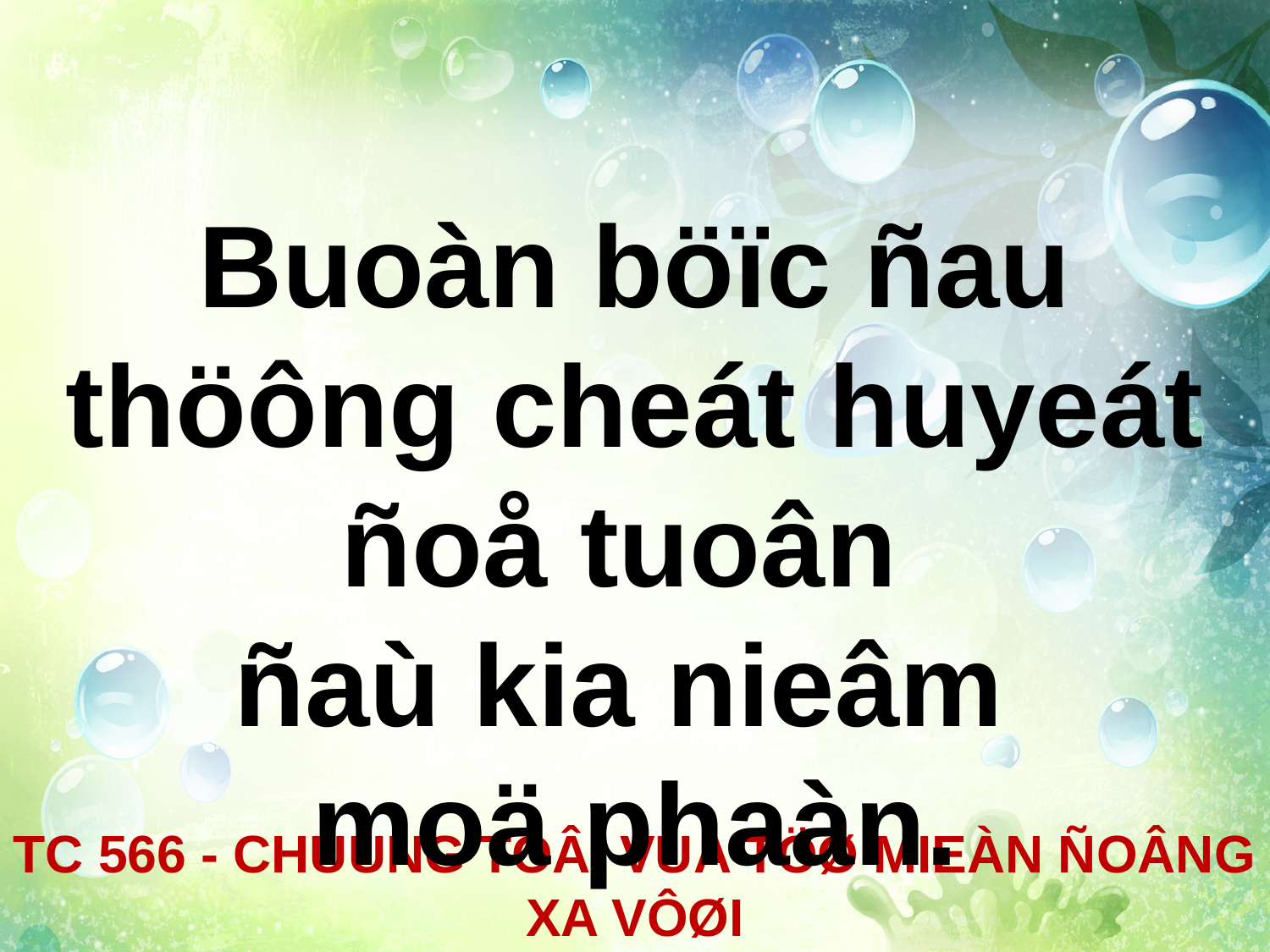

Buoàn böïc ñau thöông cheát huyeát ñoå tuoân
ñaù kia nieâm
moä phaàn.
TC 566 - CHUÙNG TOÂI VUA TÖØ MIEÀN ÑOÂNG XA VÔØI